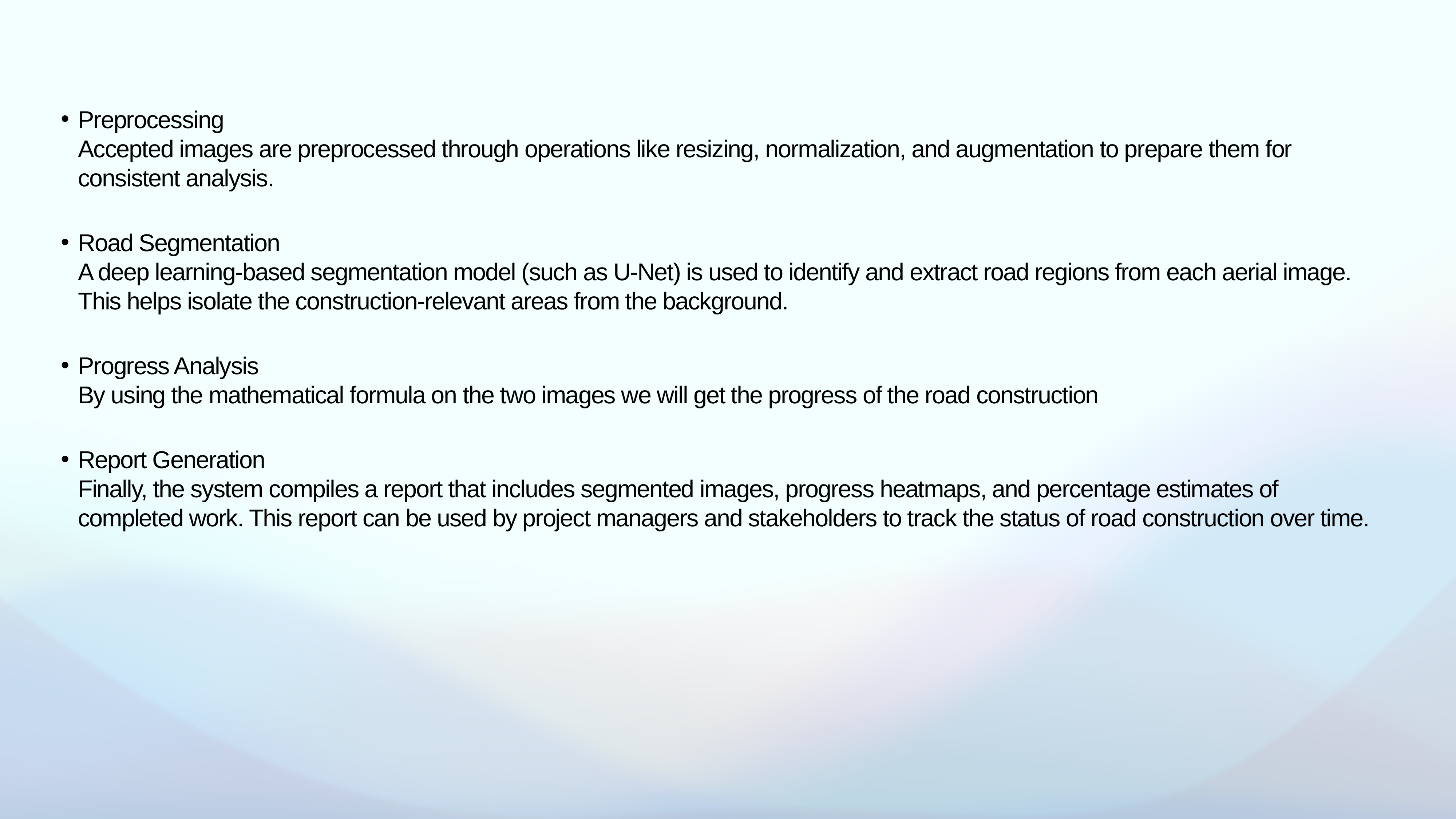

# Preprocessing Accepted images are preprocessed through operations like resizing, normalization, and augmentation to prepare them for consistent analysis.
Road Segmentation
A deep learning-based segmentation model (such as U-Net) is used to identify and extract road regions from each aerial image. This helps isolate the construction-relevant areas from the background.
Progress Analysis
By using the mathematical formula on the two images we will get the progress of the road construction
Report Generation
Finally, the system compiles a report that includes segmented images, progress heatmaps, and percentage estimates of completed work. This report can be used by project managers and stakeholders to track the status of road construction over time.